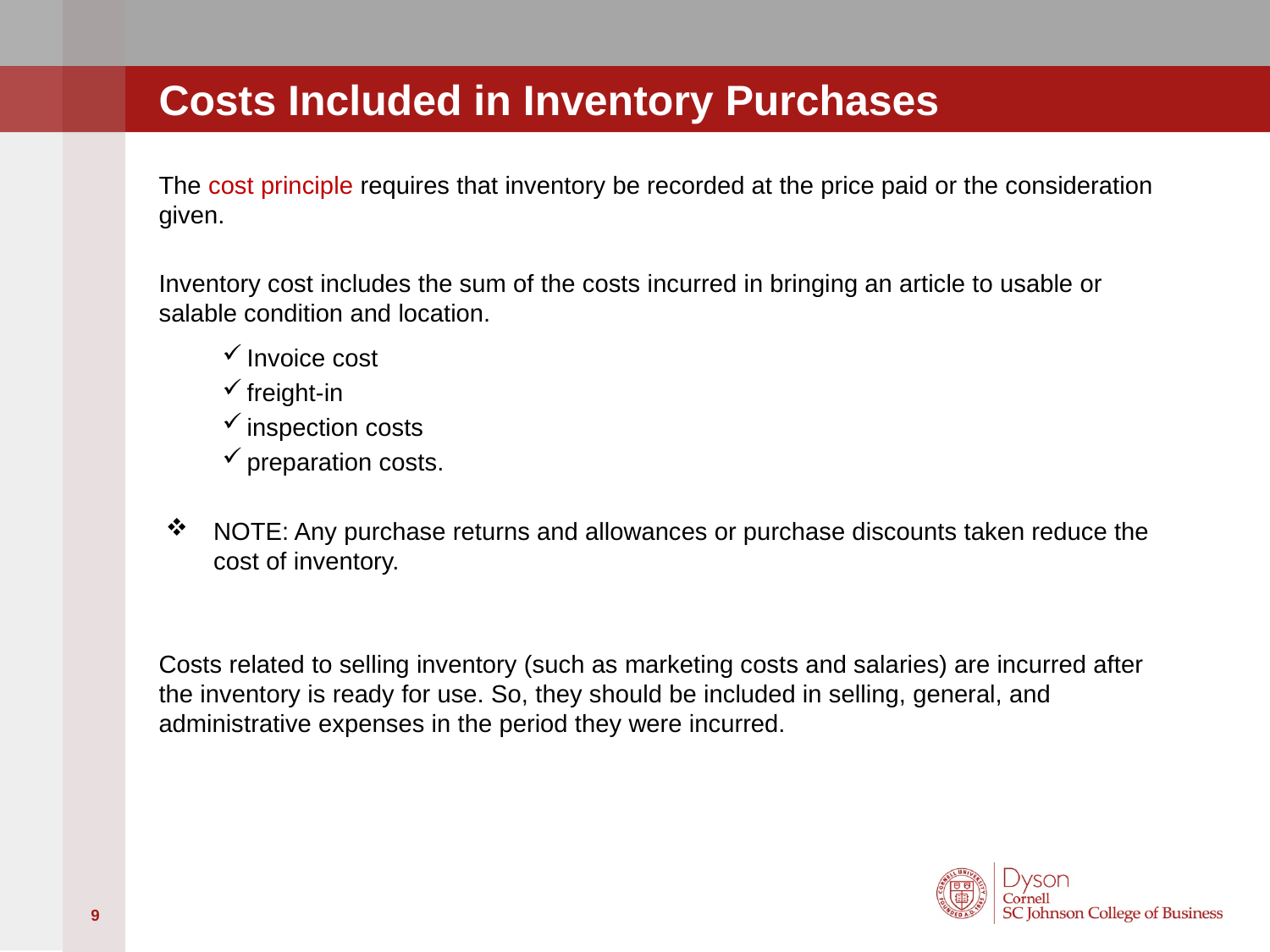

# Costs Included in Inventory Purchases
The cost principle requires that inventory be recorded at the price paid or the consideration given.

Inventory cost includes the sum of the costs incurred in bringing an article to usable or salable condition and location.
Invoice cost
freight-in
inspection costs
preparation costs.

NOTE: Any purchase returns and allowances or purchase discounts taken reduce the cost of inventory.

Costs related to selling inventory (such as marketing costs and salaries) are incurred after the inventory is ready for use. So, they should be included in selling, general, and administrative expenses in the period they were incurred.

9